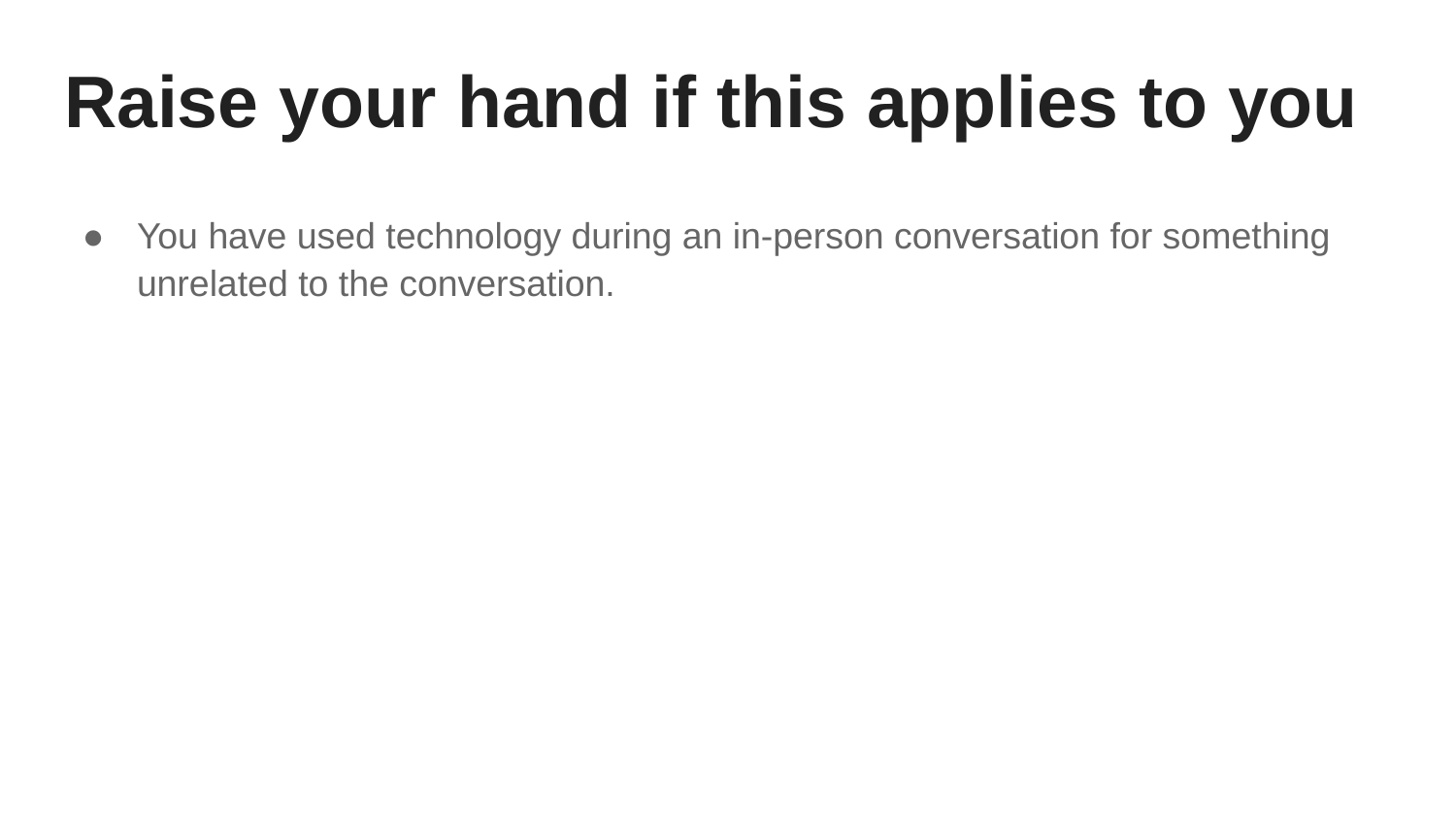

# Raise your hand if this applies to you
You have used technology during an in-person conversation for something unrelated to the conversation.